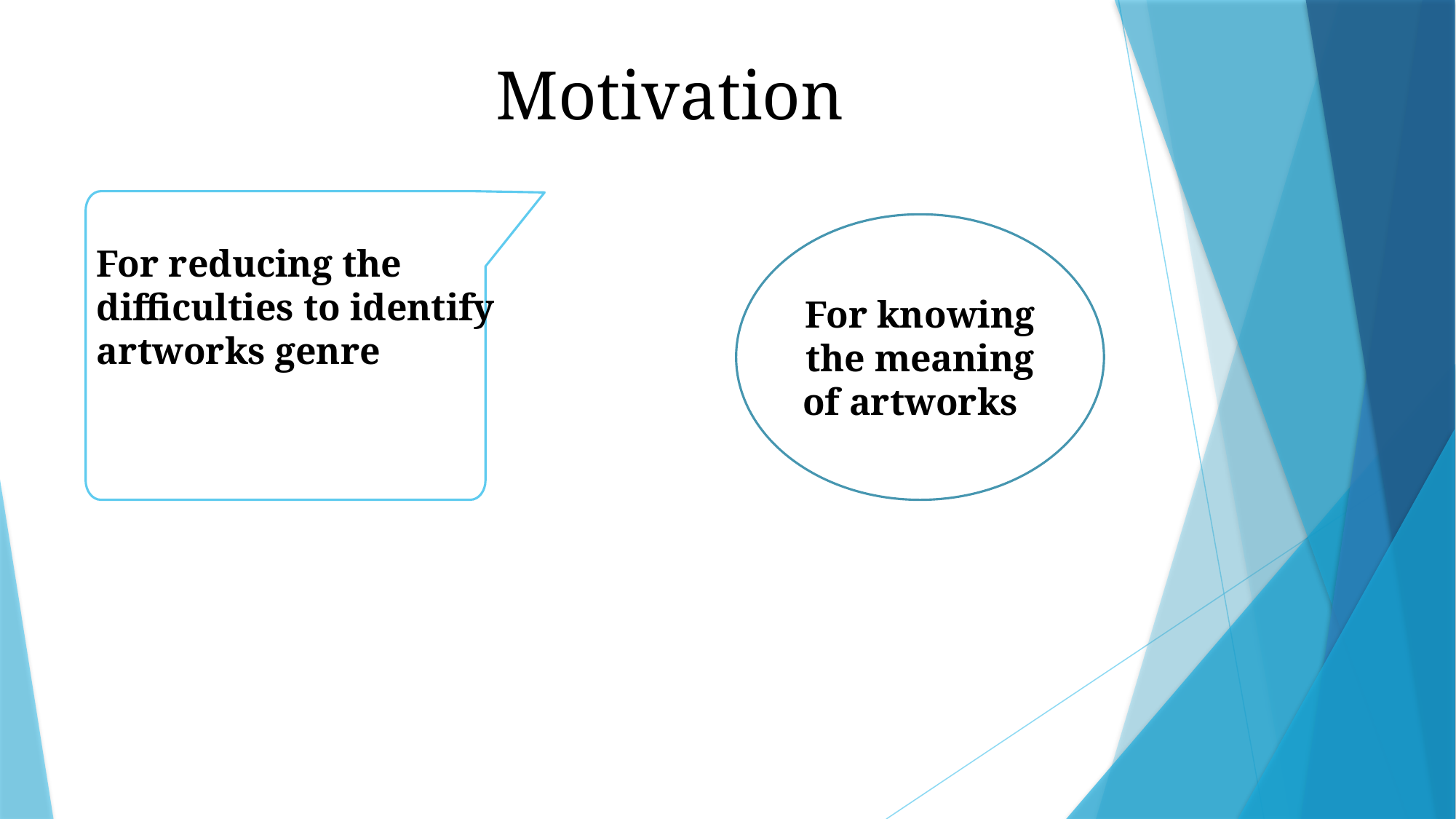

Motivation

For reducing the difficulties to identify artworks genre
For knowing the meaning of artworks